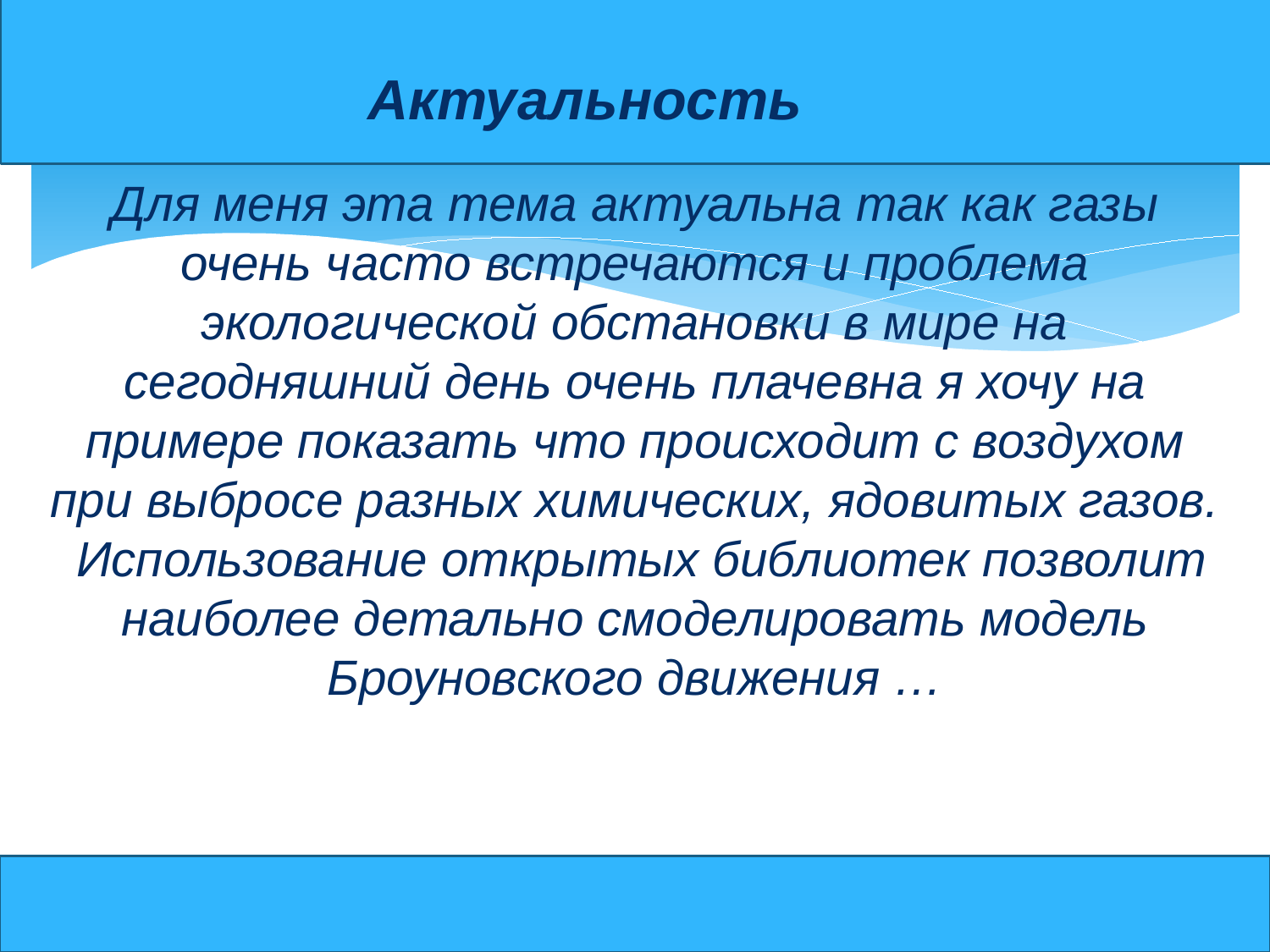

Актуальность
Для меня эта тема актуальна так как газы очень часто встречаются и проблема экологической обстановки в мире на сегодняшний день очень плачевна я хочу на примере показать что происходит с воздухом при выбросе разных химических, ядовитых газов.  Использование открытых библиотек позволит наиболее детально смоделировать модель Броуновского движения …